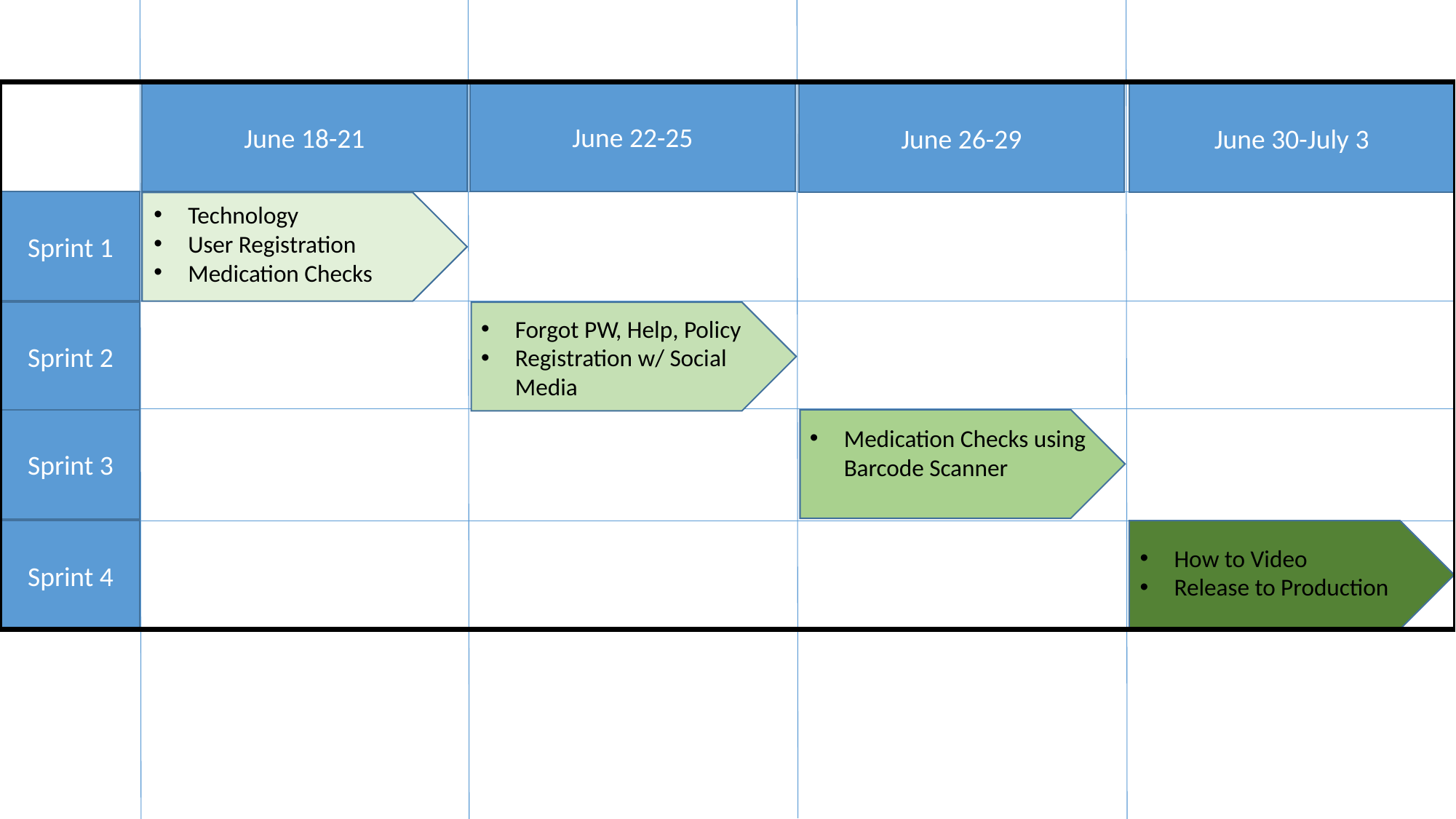

June 22-25
June 18-21
June 30-July 3
June 26-29
Sprint 1

Technology
User Registration
Medication Checks
Sprint 2

Forgot PW, Help, Policy
Registration w/ Social Media
Sprint 3

Medication Checks using Barcode Scanner
Sprint 4

How to Video
Release to Production